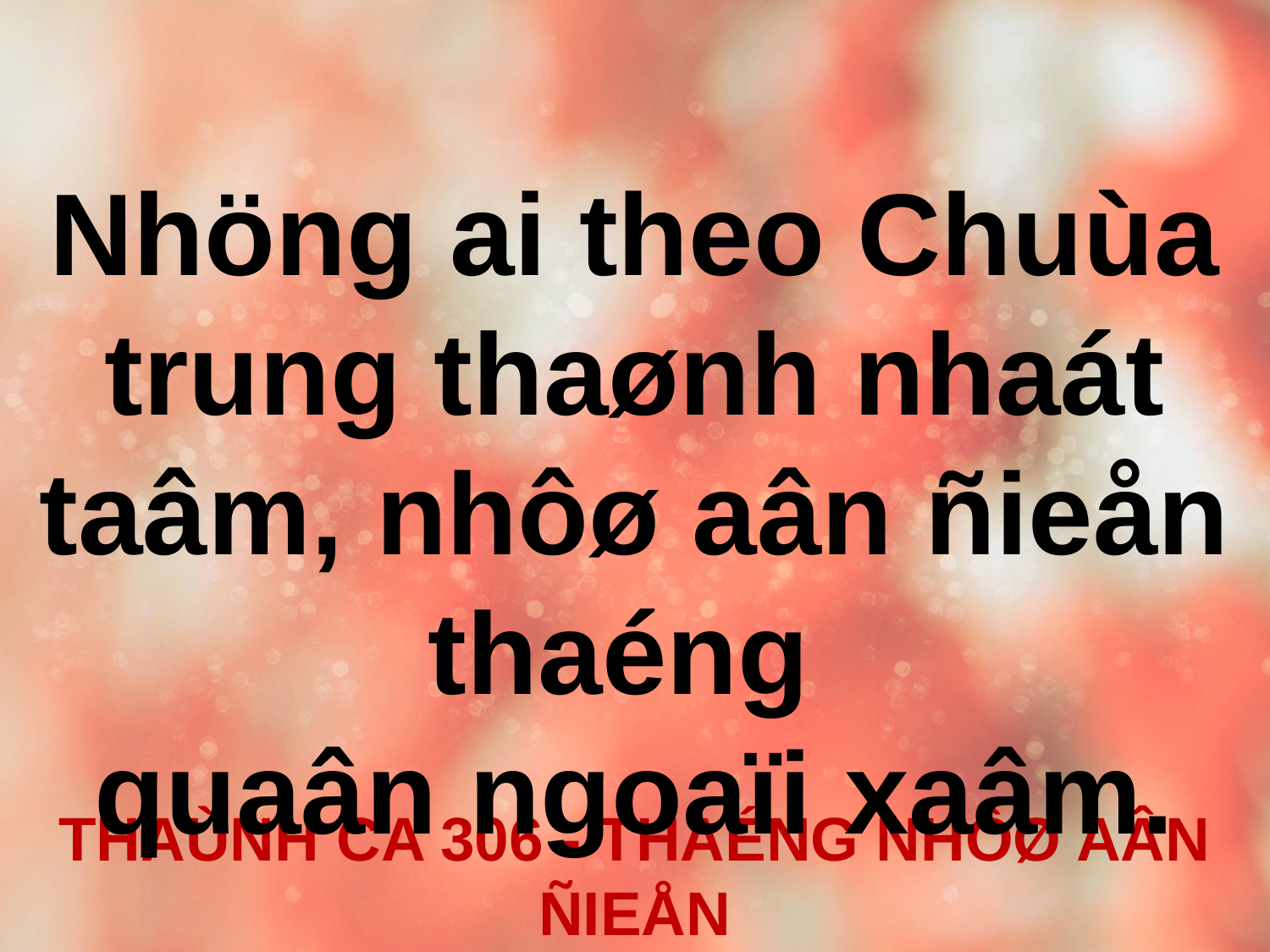

Nhöng ai theo Chuùa trung thaønh nhaát taâm, nhôø aân ñieån thaéng
quaân ngoaïi xaâm.
THAÙNH CA 306 - THAÉNG NHÔØ AÂN ÑIEÅN